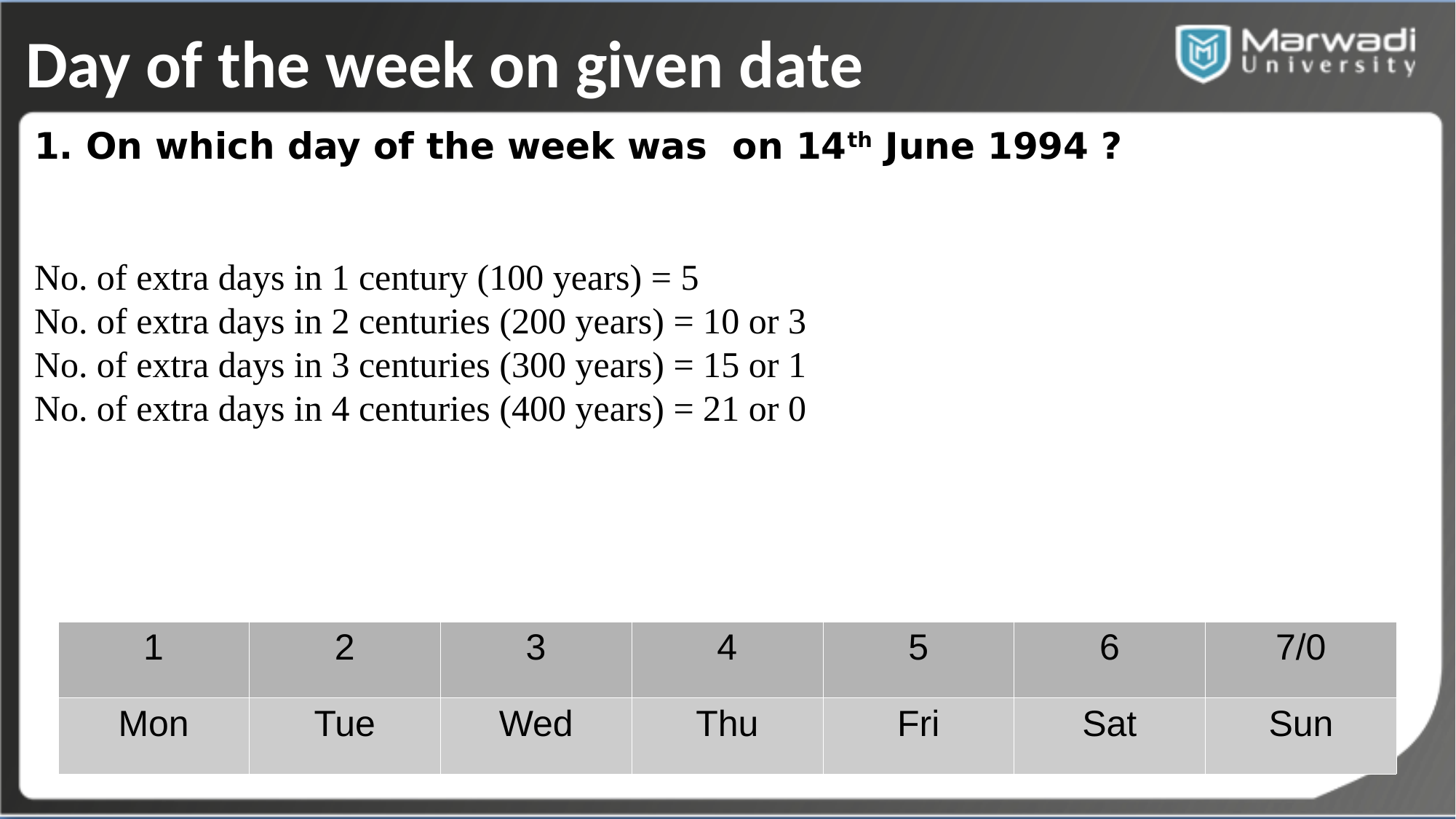

Day of the week on given date
1. On which day of the week was  on 14th June 1994 ?

No. of extra days in 1 century (100 years) = 5
No. of extra days in 2 centuries (200 years) = 10 or 3
No. of extra days in 3 centuries (300 years) = 15 or 1
No. of extra days in 4 centuries (400 years) = 21 or 0
| 1 | 2 | 3 | 4 | 5 | 6 | 7/0 |
| --- | --- | --- | --- | --- | --- | --- |
| Mon | Tue | Wed | Thu | Fri | Sat | Sun |